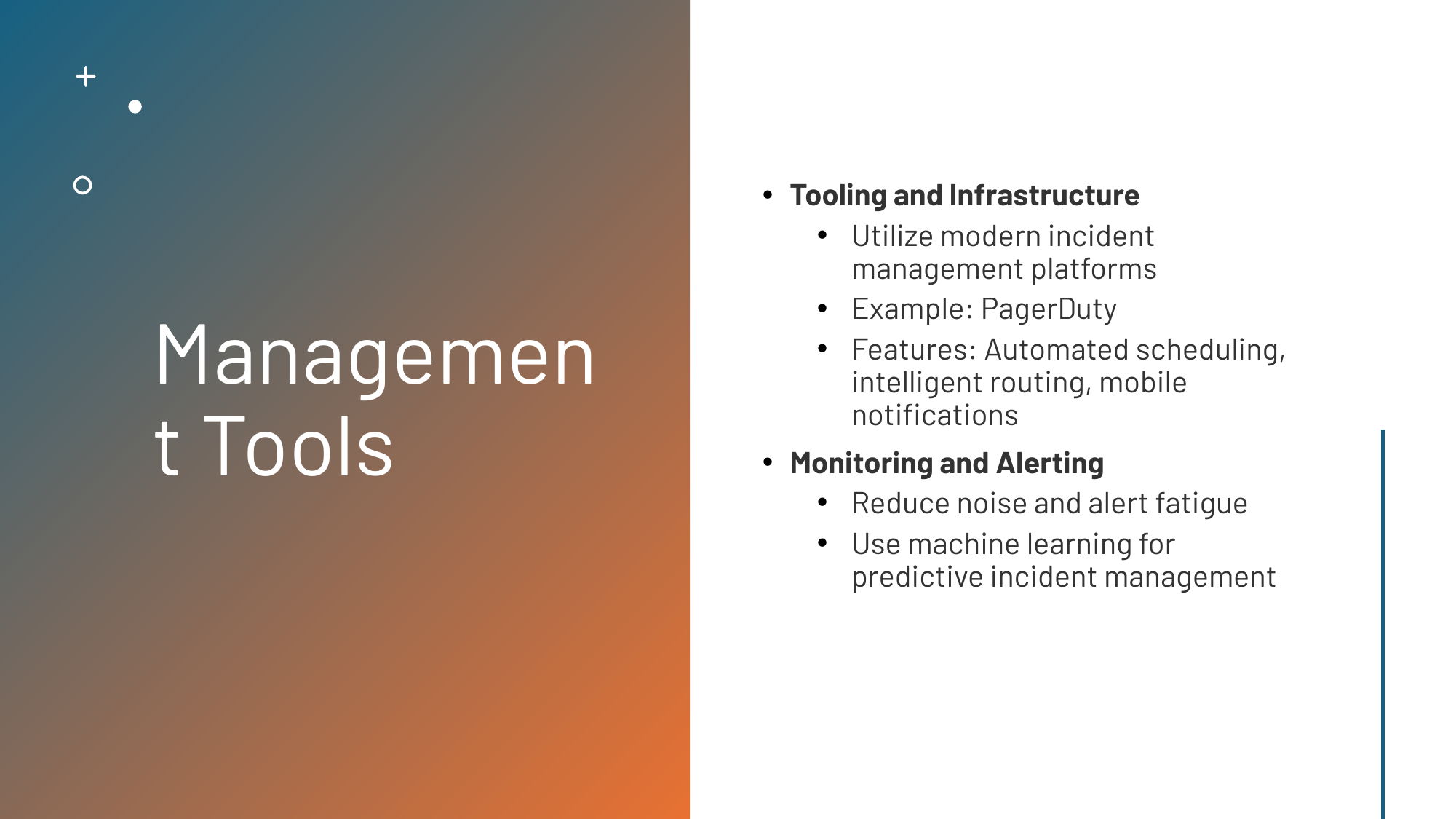

# Management Tools
Tooling and Infrastructure
Utilize modern incident management platforms
Example: PagerDuty
Features: Automated scheduling, intelligent routing, mobile notifications
Monitoring and Alerting
Reduce noise and alert fatigue
Use machine learning for predictive incident management